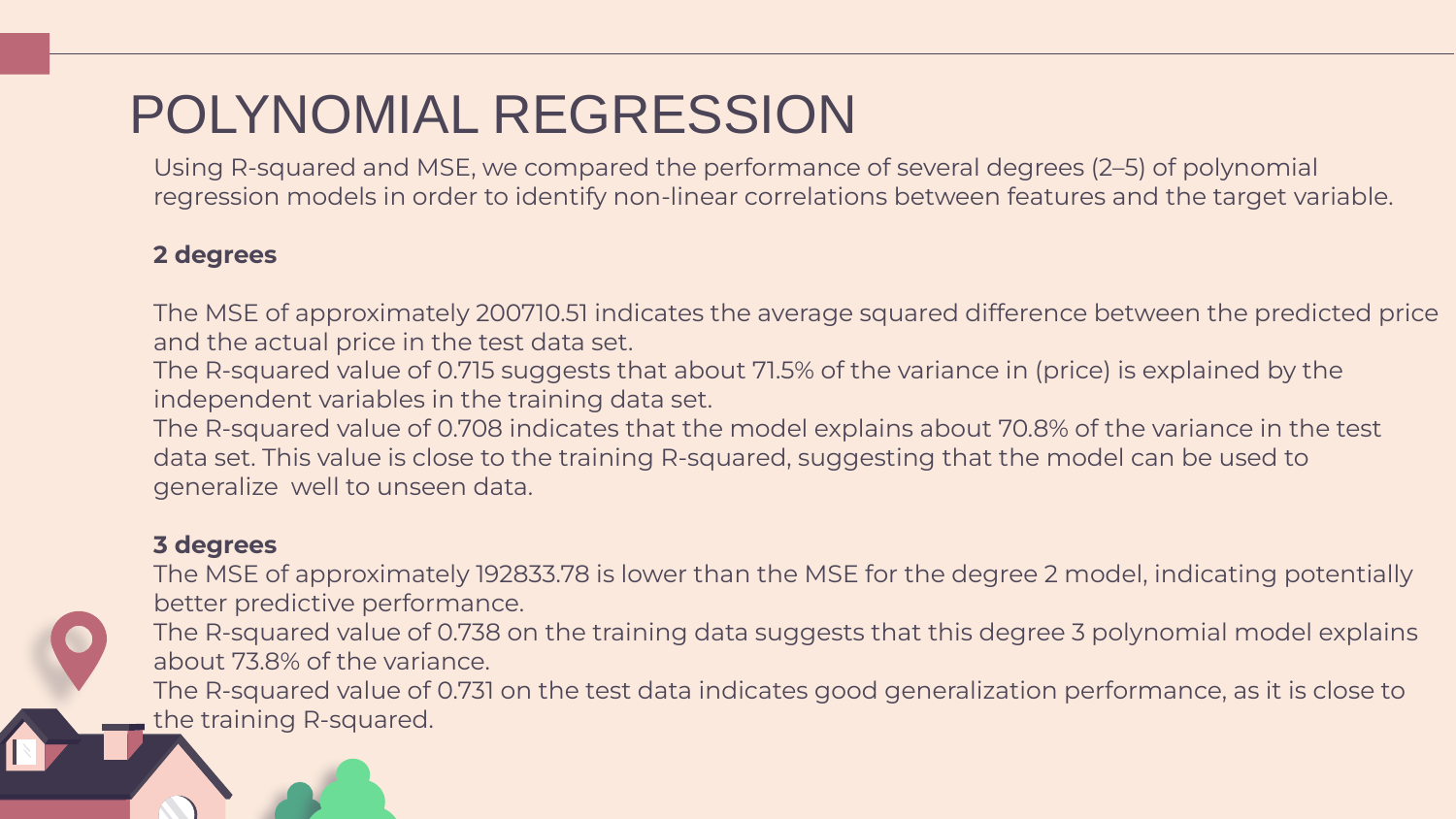

# POLYNOMIAL REGRESSION
Using R-squared and MSE, we compared the performance of several degrees (2–5) of polynomial regression models in order to identify non-linear correlations between features and the target variable.

2 degrees

The MSE of approximately 200710.51 indicates the average squared difference between the predicted price and the actual price in the test data set.
The R-squared value of 0.715 suggests that about 71.5% of the variance in (price) is explained by the independent variables in the training data set.
The R-squared value of 0.708 indicates that the model explains about 70.8% of the variance in the test data set. This value is close to the training R-squared, suggesting that the model can be used to generalize  well to unseen data.

3 degrees
The MSE of approximately 192833.78 is lower than the MSE for the degree 2 model, indicating potentially better predictive performance.
The R-squared value of 0.738 on the training data suggests that this degree 3 polynomial model explains about 73.8% of the variance.
The R-squared value of 0.731 on the test data indicates good generalization performance, as it is close to the training R-squared.